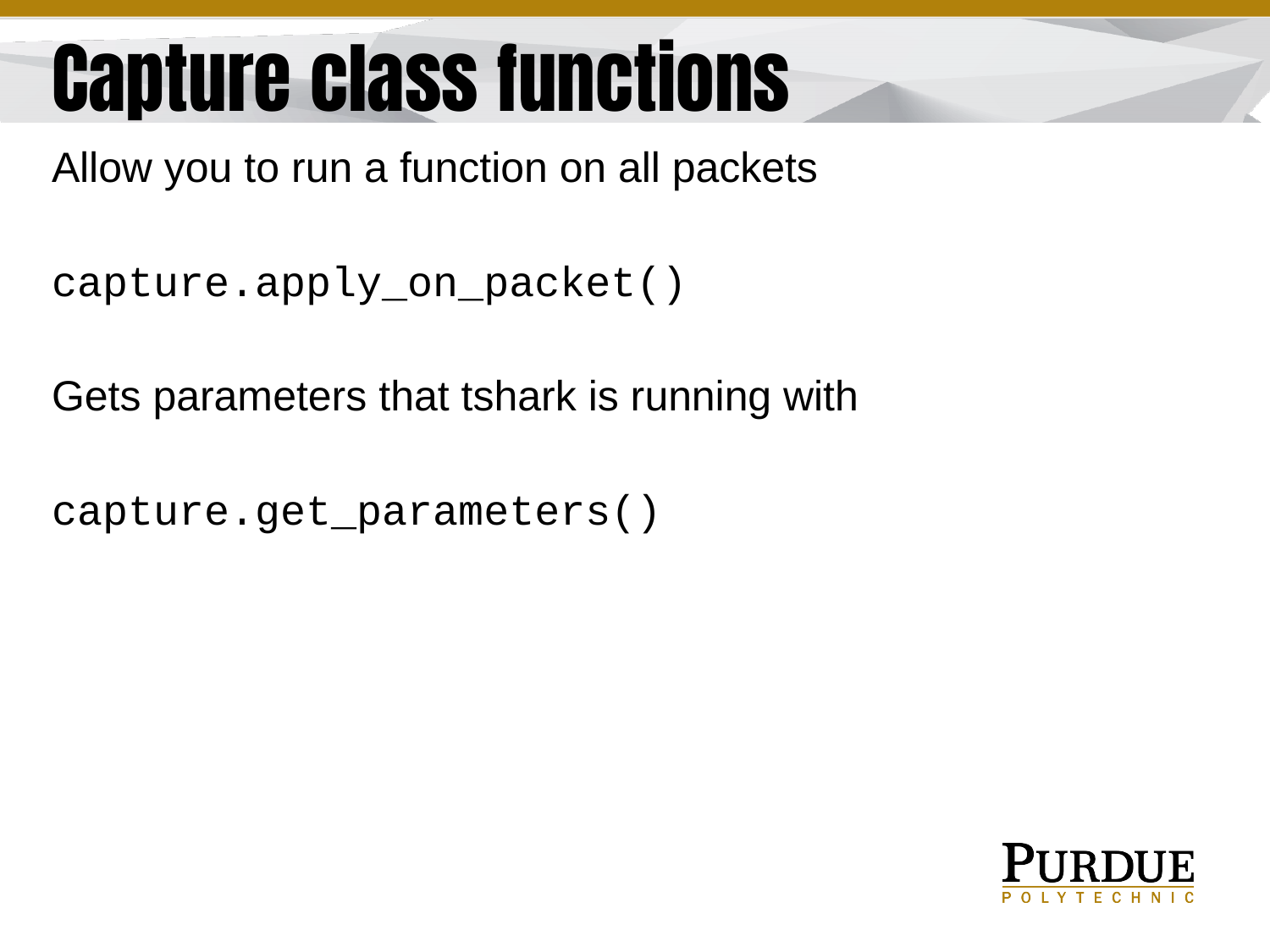

Capture class functions
Allow you to run a function on all packets

capture.apply_on_packet()

Gets parameters that tshark is running with

capture.get_parameters()